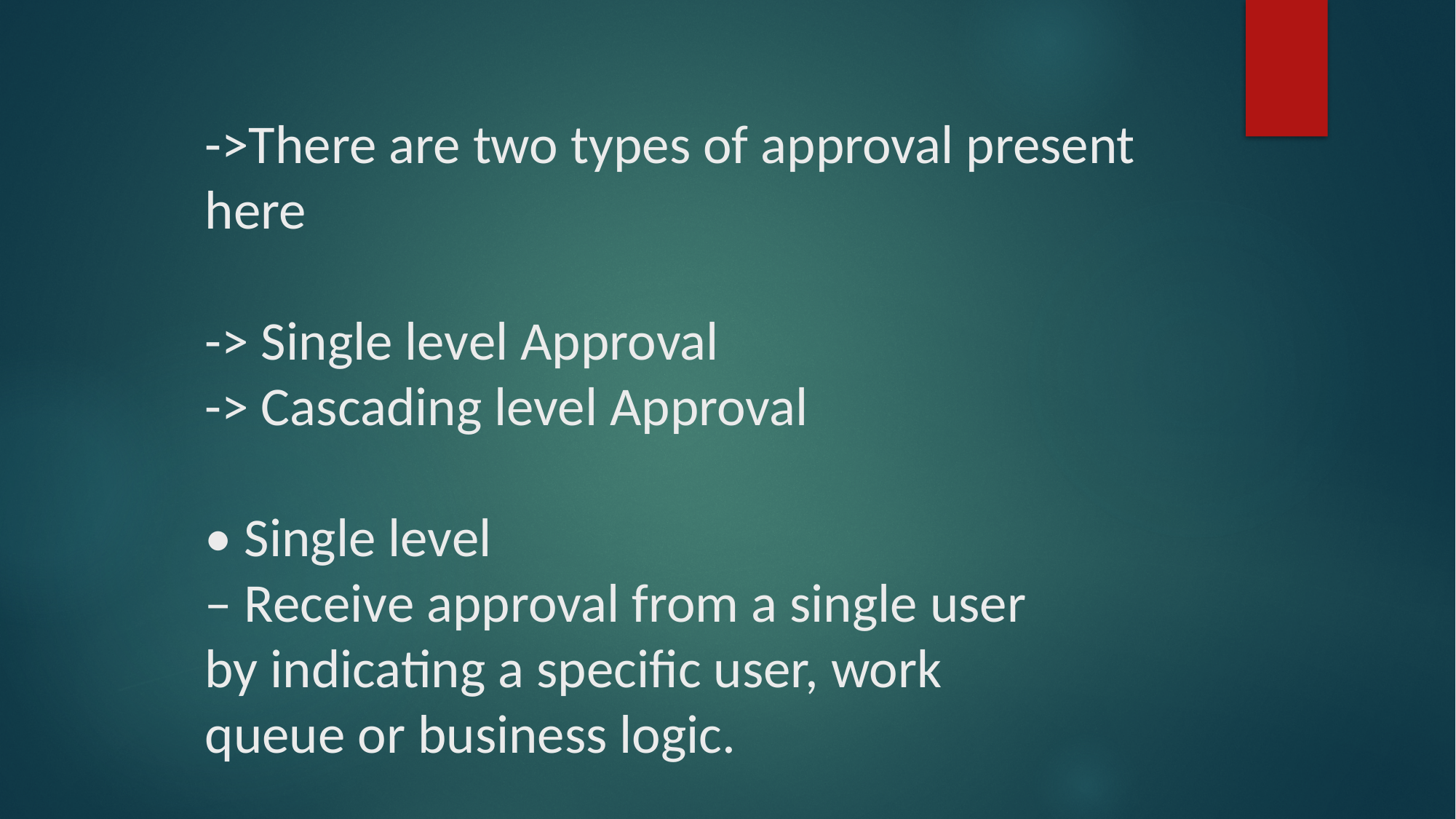

# ->There are two types of approval present here -> Single level Approval -> Cascading level Approval • Single level – Receive approval from a single user by indicating a specific user, work queue or business logic.